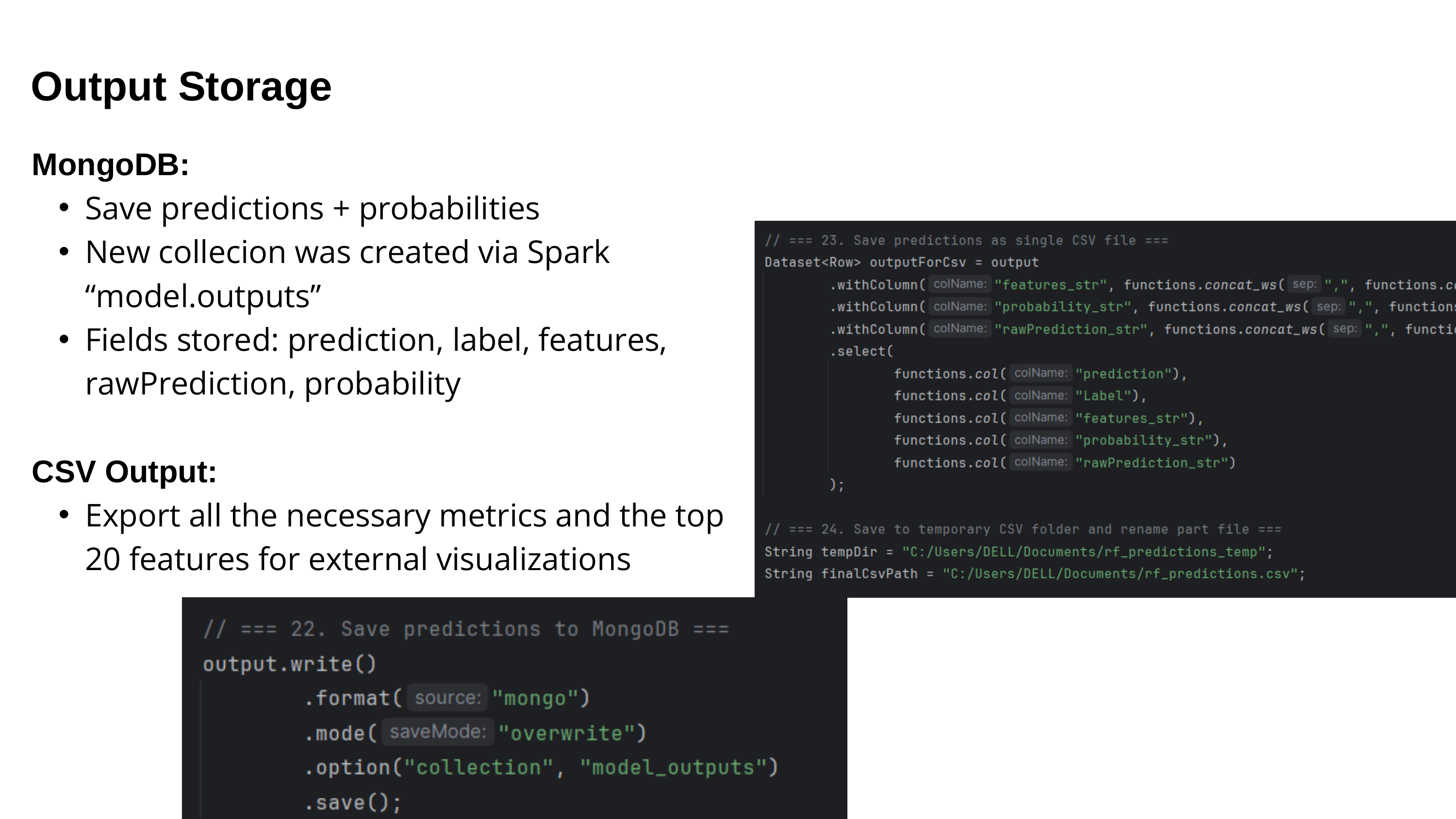

Output Storage
MongoDB:
Save predictions + probabilities
New collecion was created via Spark “model.outputs”
Fields stored: prediction, label, features, rawPrediction, probability

CSV Output:
Export all the necessary metrics and the top 20 features for external visualizations